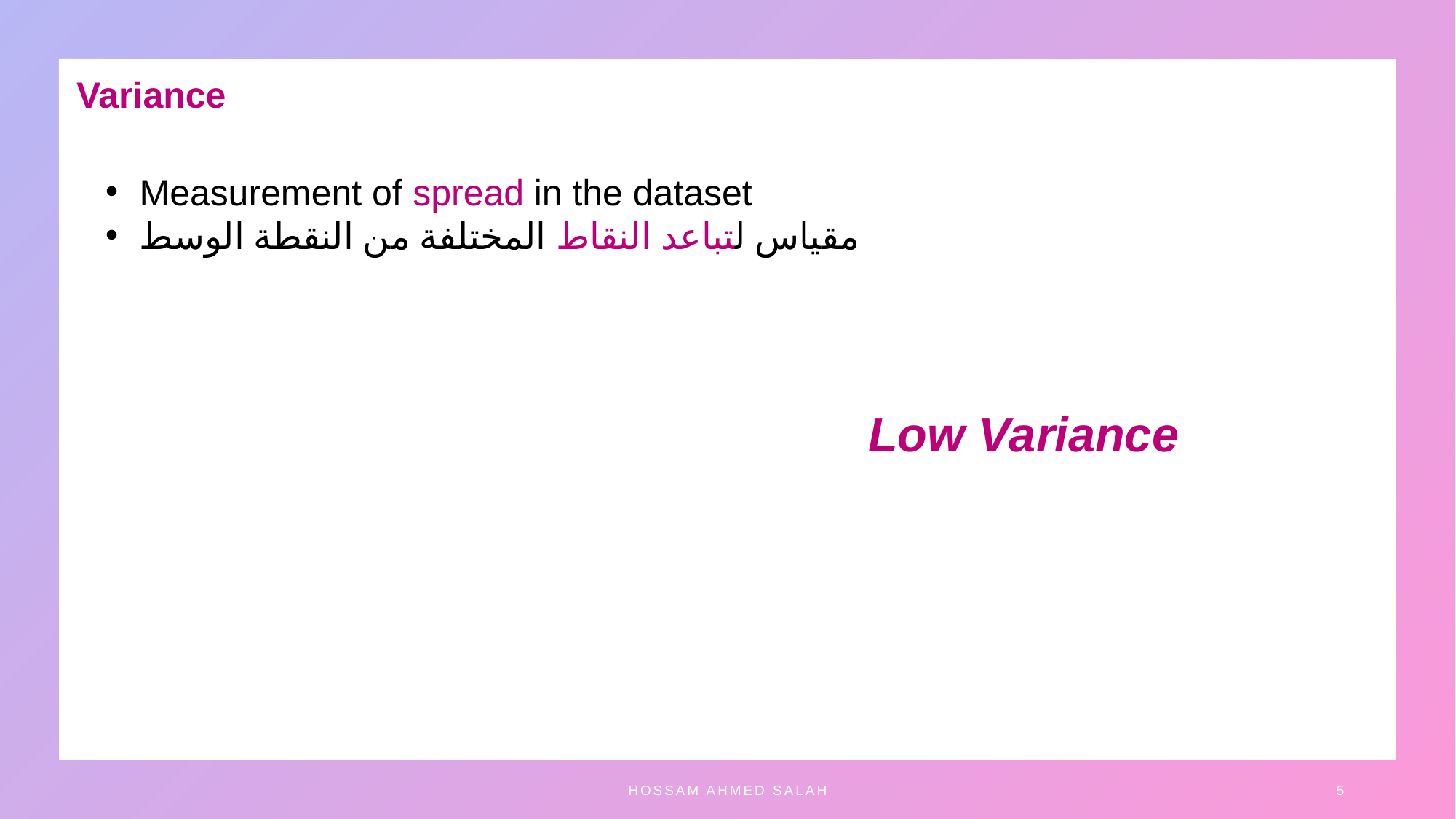

Variance
Measurement of spread in the dataset
مقياس لتباعد النقاط المختلفة من النقطة الوسط
Low Variance
Hossam Ahmed Salah
5